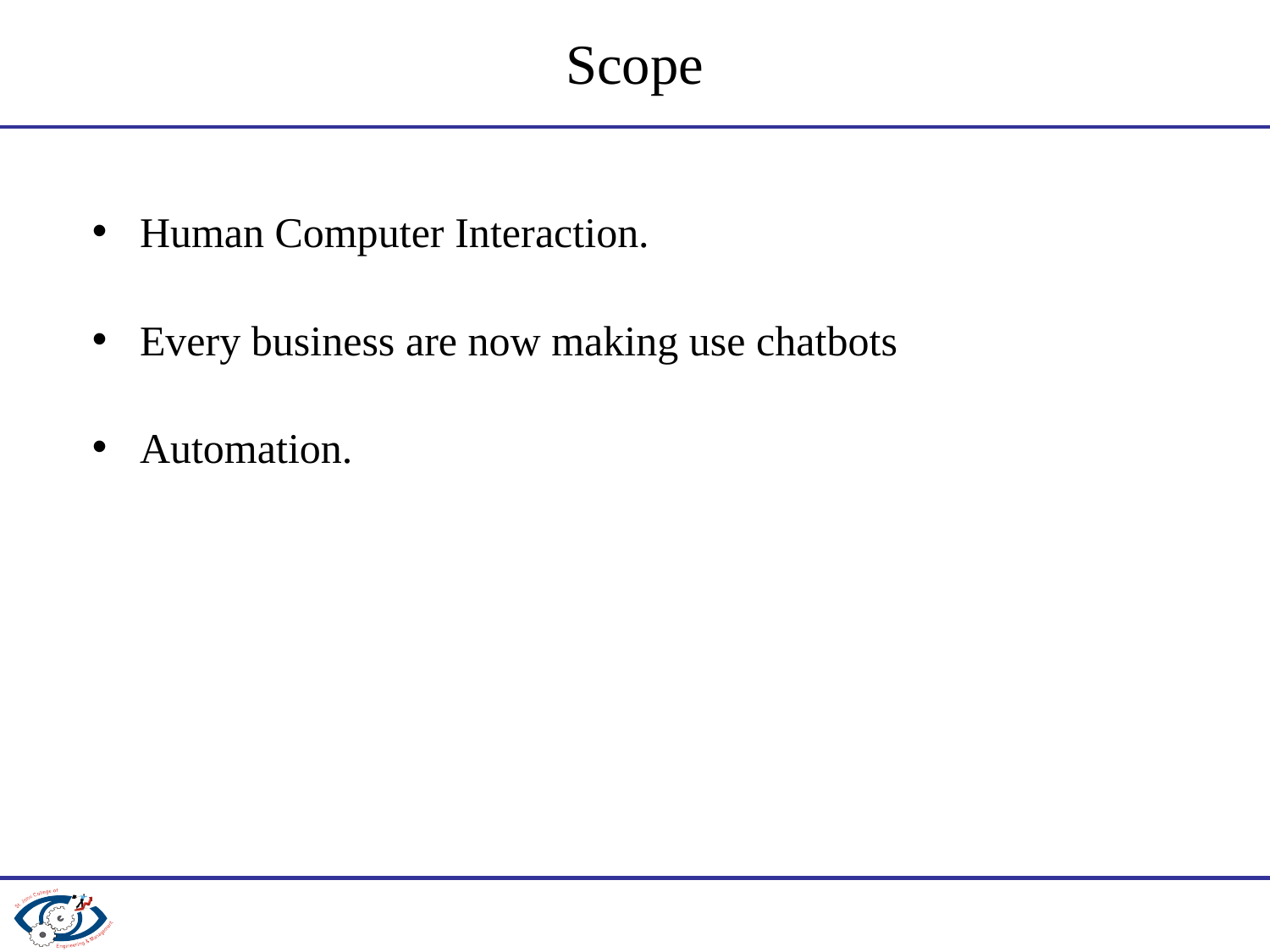

# Scope
Human Computer Interaction.
Every business are now making use chatbots
Automation.

7